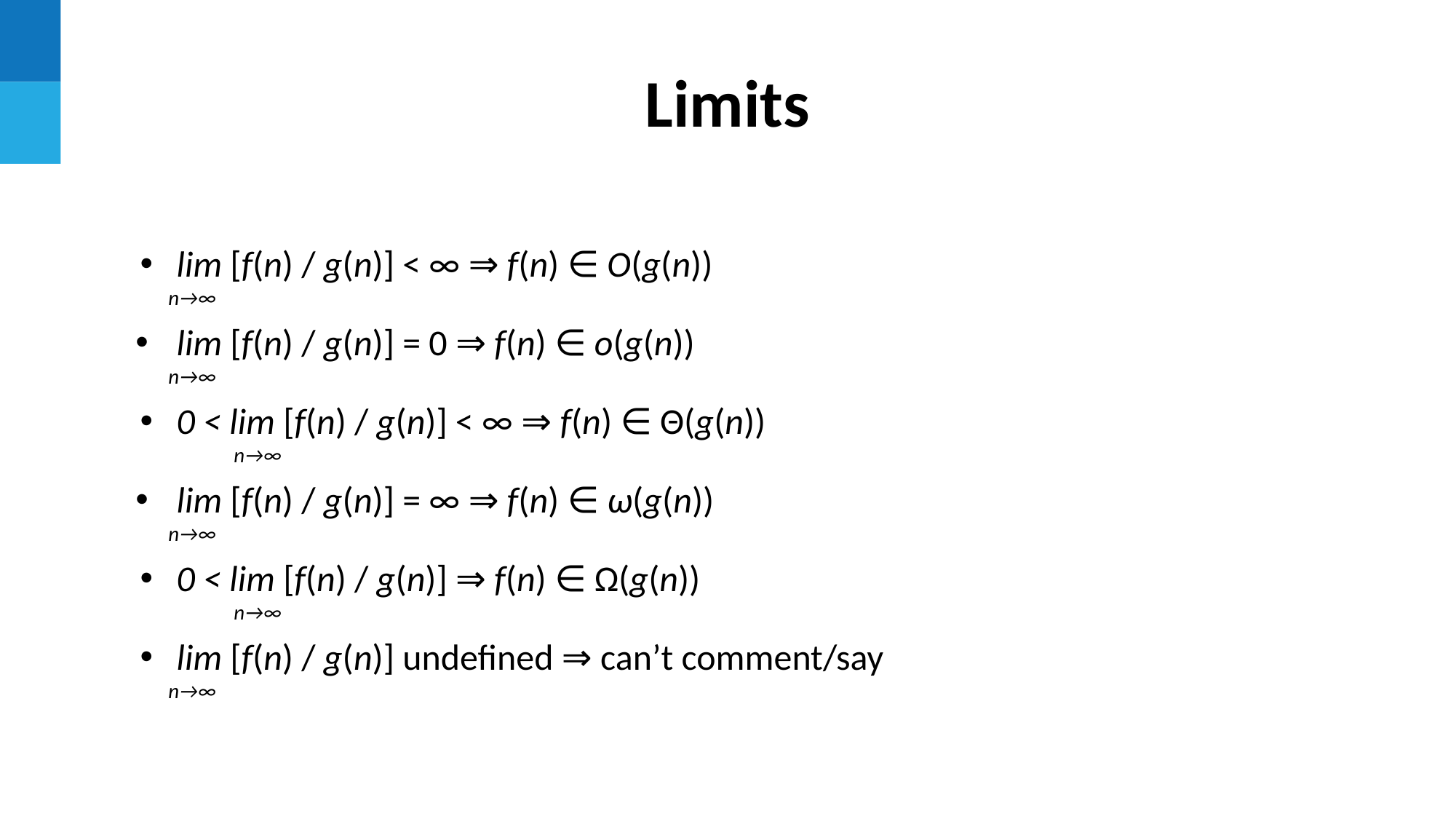

Limits

lim [f(n) / g(n)] < ∞ ⇒ f(n) ∈ Ο(g(n))
    n→∞
lim [f(n) / g(n)] = 0 ⇒ f(n) ∈ ο(g(n))
    n→∞
0 < lim [f(n) / g(n)] < ∞ ⇒ f(n) ∈ Θ(g(n))
            n→∞
lim [f(n) / g(n)] = ∞ ⇒ f(n) ∈ ω(g(n))
    n→∞
0 < lim [f(n) / g(n)] ⇒ f(n) ∈ Ω(g(n))
            n→∞
lim [f(n) / g(n)] undefined ⇒ can’t comment/say
    n→∞